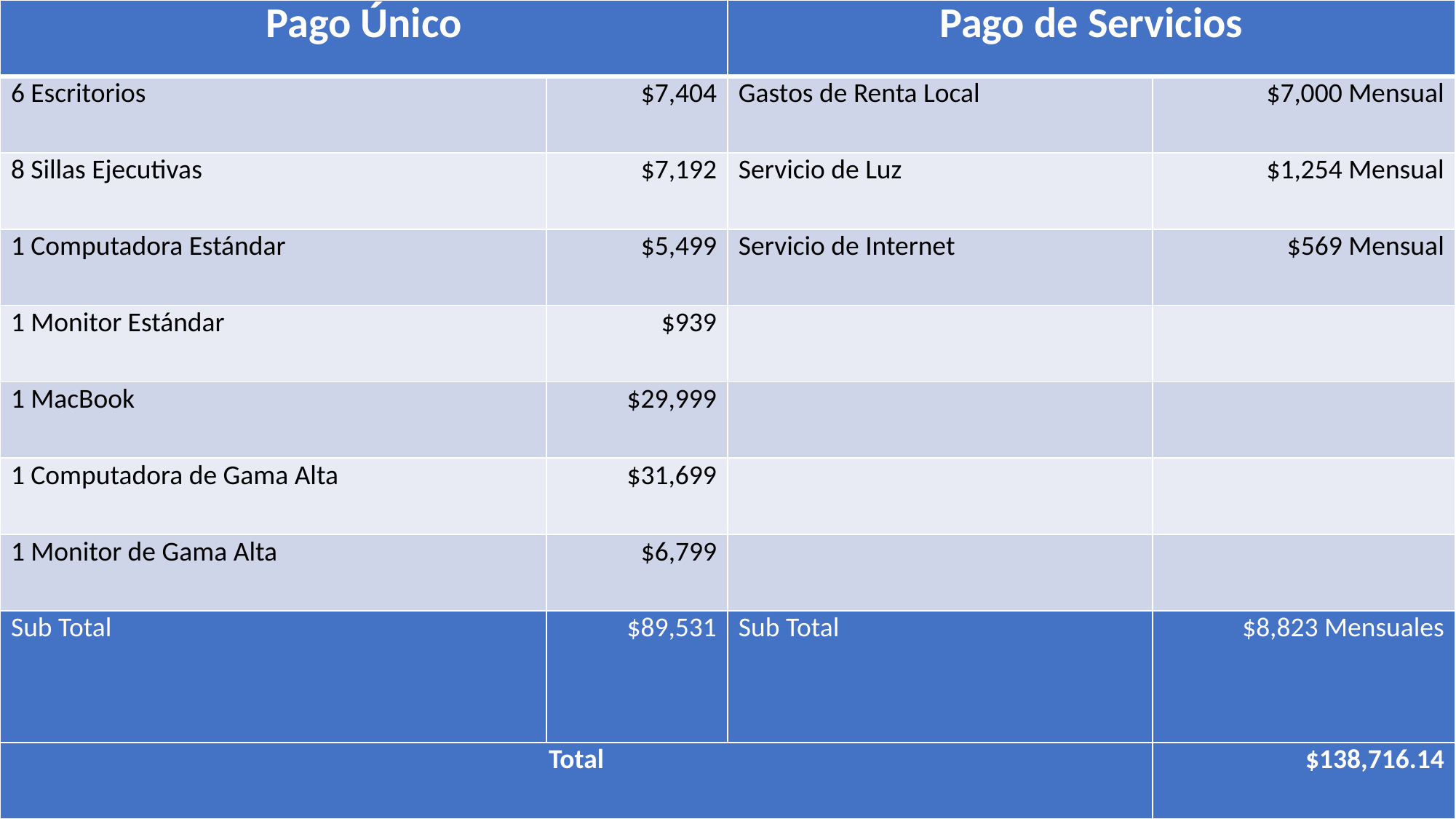

| Pago Único |  | Pago de Servicios |  |
| --- | --- | --- | --- |
| 6 Escritorios | $7,404 | Gastos de Renta Local | $7,000 Mensual |
| 8 Sillas Ejecutivas | $7,192 | Servicio de Luz | $1,254 Mensual |
| 1 Computadora Estándar | $5,499 | Servicio de Internet | $569 Mensual |
| 1 Monitor Estándar | $939 |  |  |
| 1 MacBook | $29,999 |  |  |
| 1 Computadora de Gama Alta | $31,699 |  |  |
| 1 Monitor de Gama Alta | $6,799 |  |  |
| Sub Total | $89,531 | Sub Total | $8,823 Mensuales |
| Total |  |  | $138,716.14 |